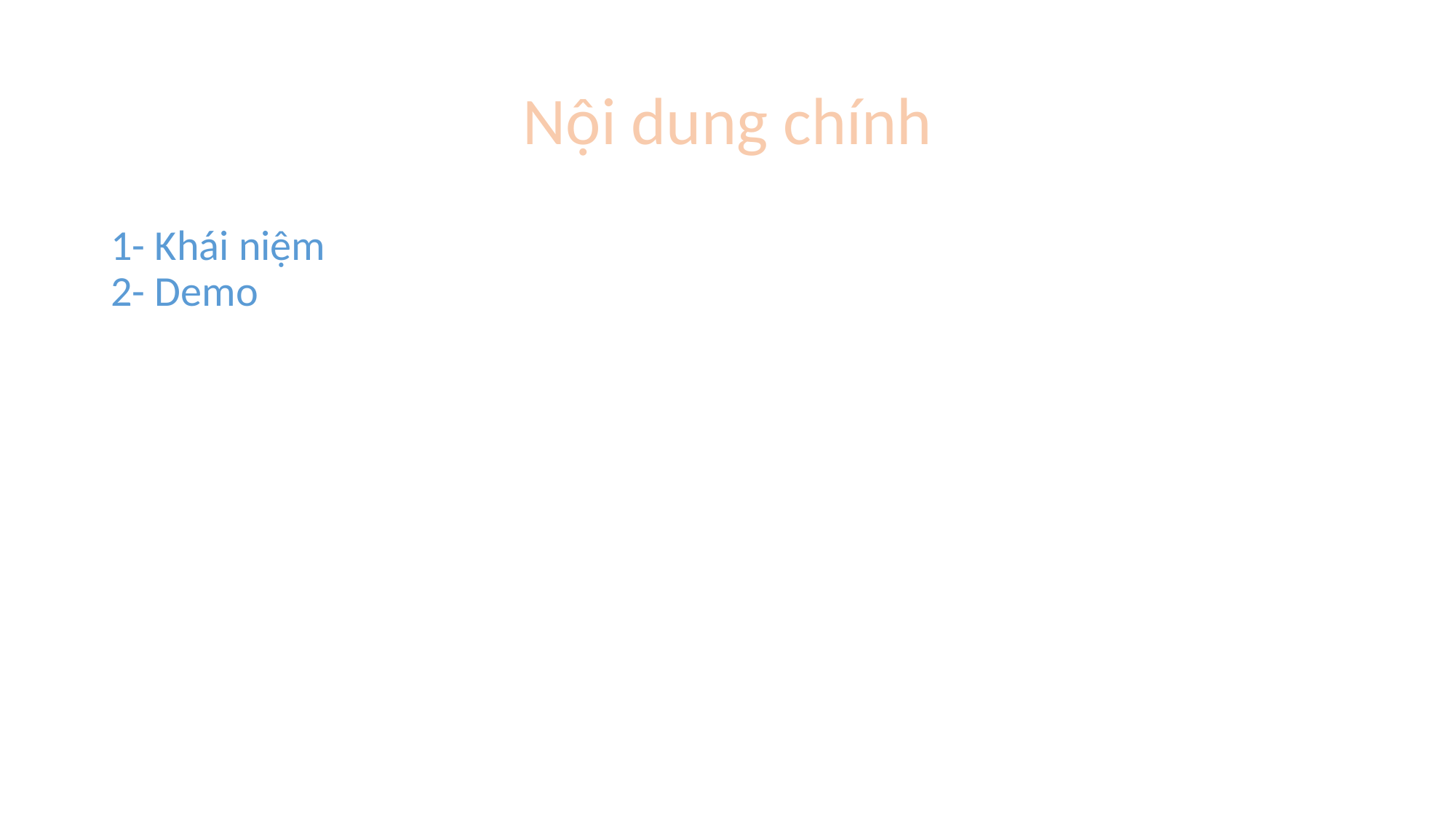

# Nội dung chính
1- Khái niệm
2- Demo